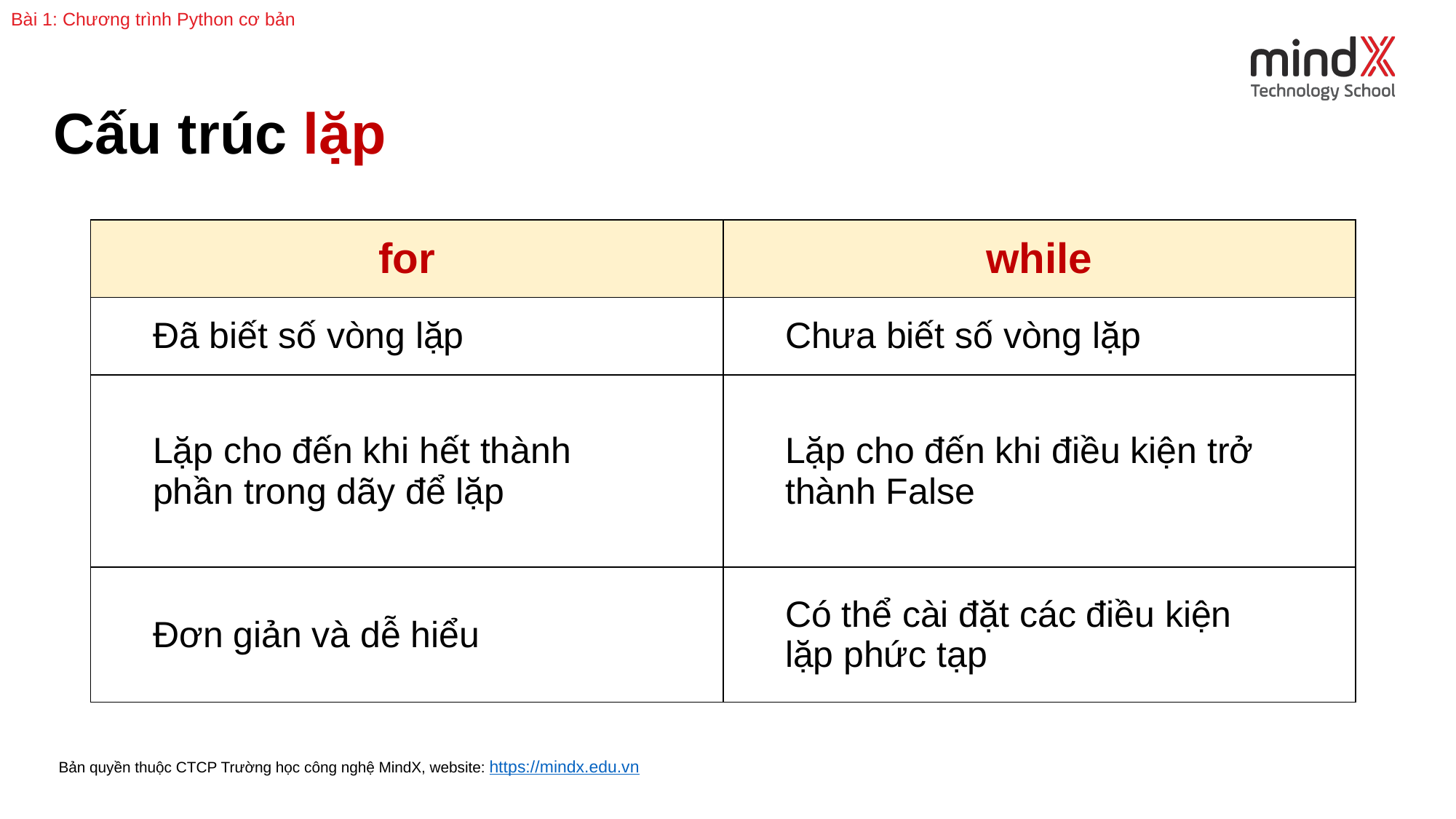

Bài 1: Chương trình Python cơ bản
Cấu trúc lặp
| for | while |
| --- | --- |
| Đã biết số vòng lặp | Chưa biết số vòng lặp |
| Lặp cho đến khi hết thành phần trong dãy để lặp | Lặp cho đến khi điều kiện trở thành False |
| Đơn giản và dễ hiểu | Có thể cài đặt các điều kiện lặp phức tạp |
Bản quyền thuộc CTCP Trường học công nghệ MindX, website: https://mindx.edu.vn